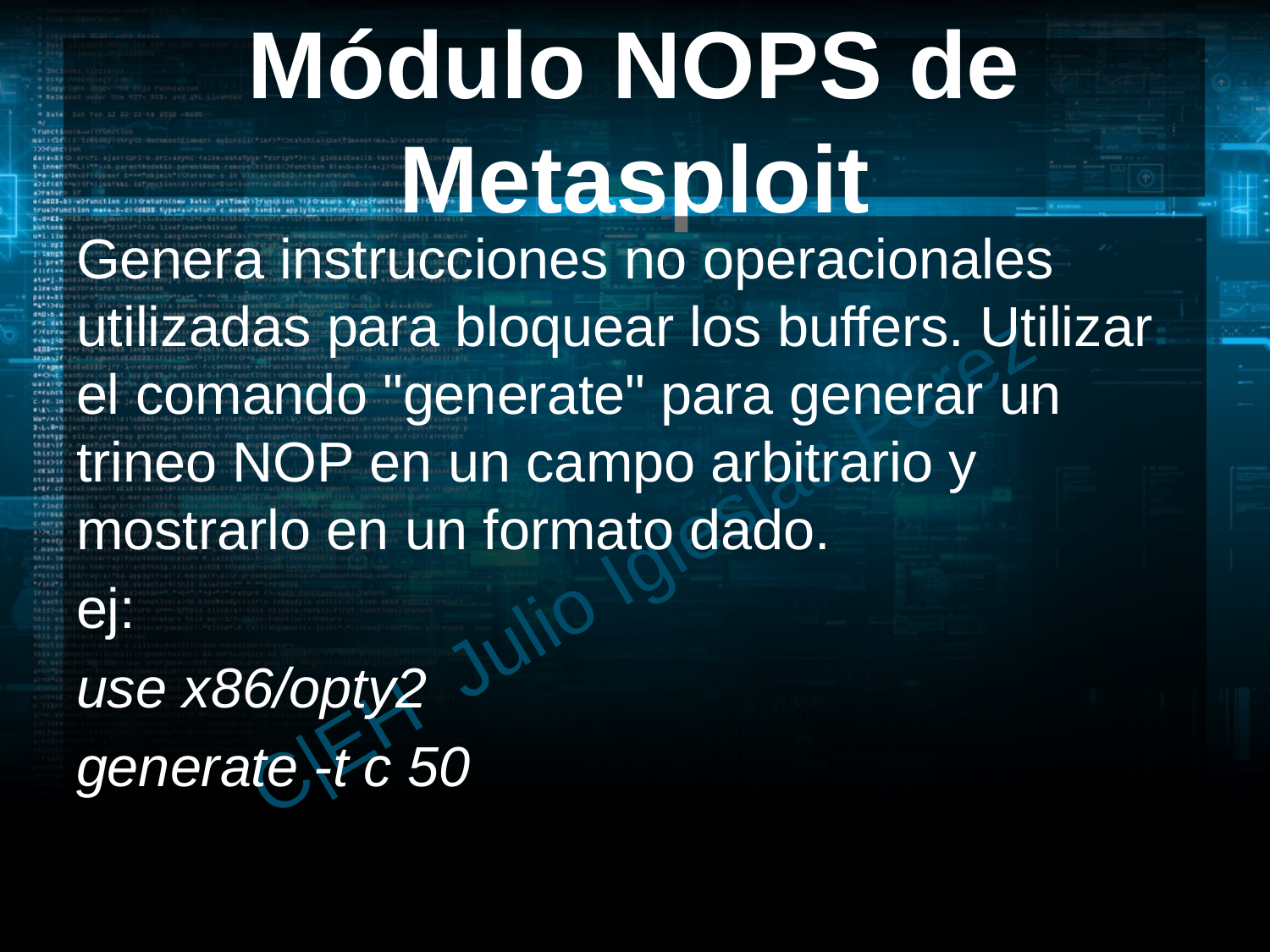

# Módulo NOPS de Metasploit
Genera instrucciones no operacionales utilizadas para bloquear los buffers. Utilizar el comando "generate" para generar un trineo NOP en un campo arbitrario y mostrarlo en un formato dado.
ej:
use x86/opty2
generate -t c 50
C|EH  Julio Iglesias Pérez